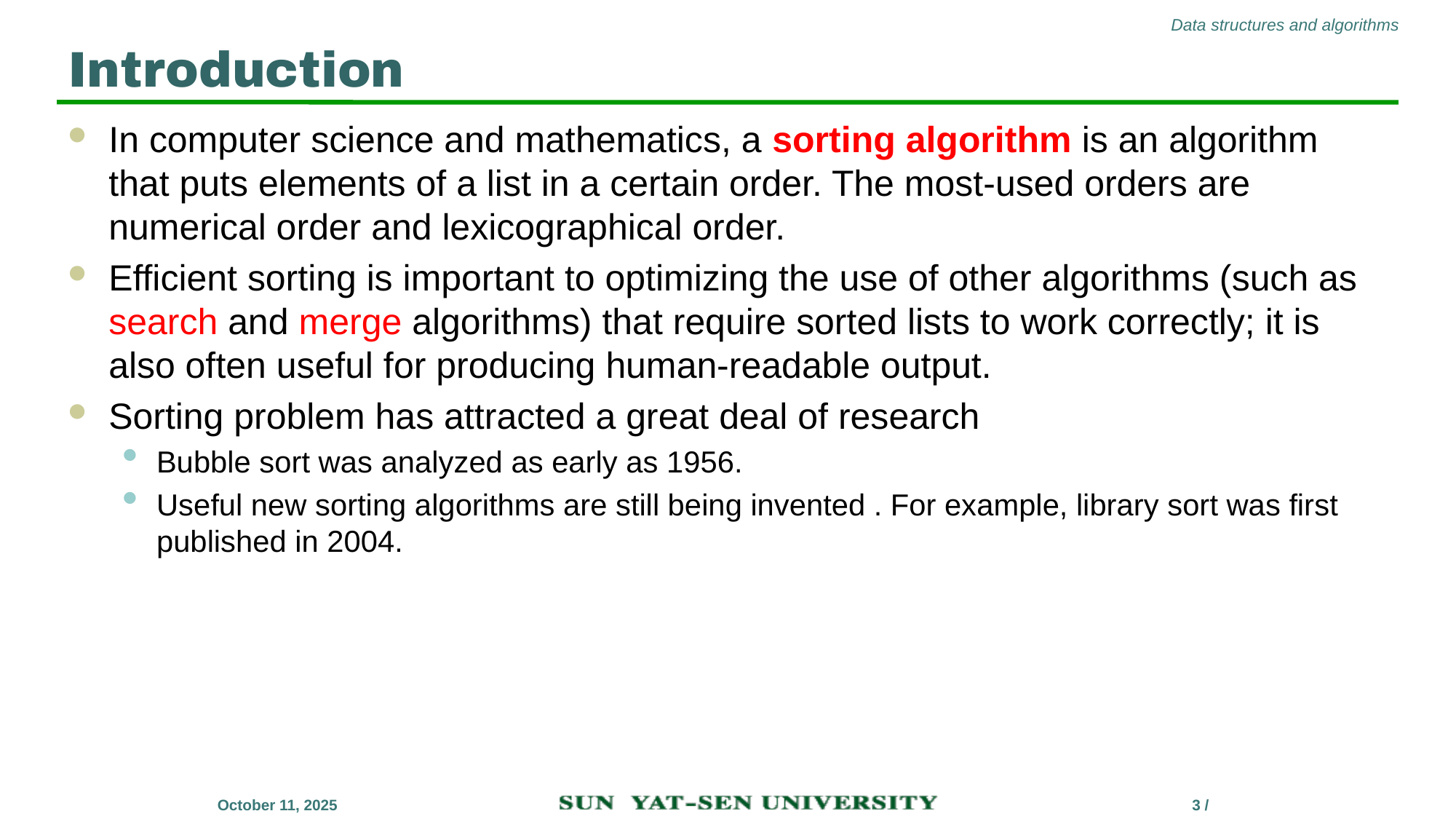

# Introduction
In computer science and mathematics, a sorting algorithm is an algorithm that puts elements of a list in a certain order. The most-used orders are numerical order and lexicographical order.
Efficient sorting is important to optimizing the use of other algorithms (such as search and merge algorithms) that require sorted lists to work correctly; it is also often useful for producing human-readable output.
Sorting problem has attracted a great deal of research
Bubble sort was analyzed as early as 1956.
Useful new sorting algorithms are still being invented . For example, library sort was first published in 2004.